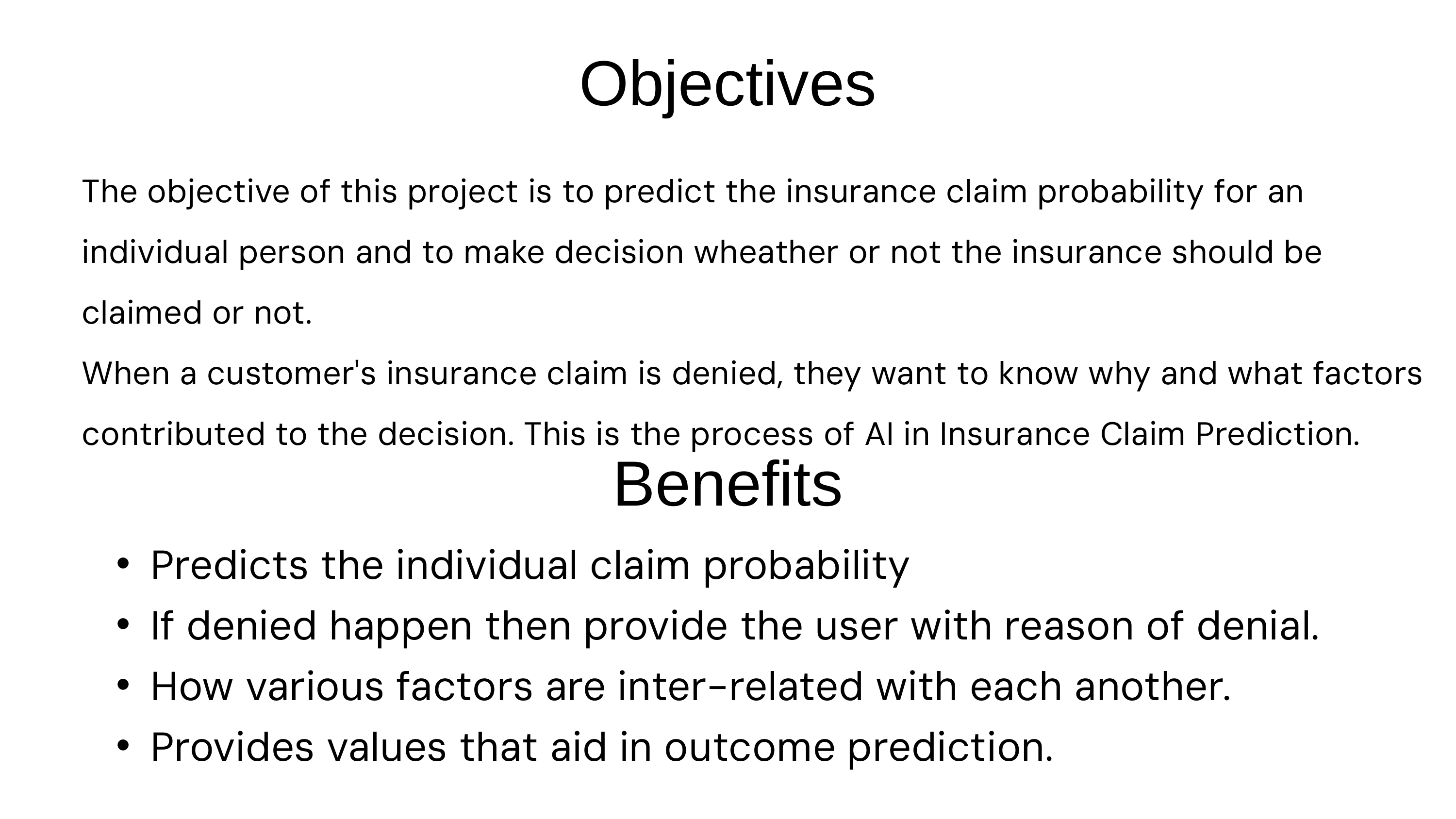

Objectives
The objective of this project is to predict the insurance claim probability for an individual person and to make decision wheather or not the insurance should be claimed or not.
When a customer's insurance claim is denied, they want to know why and what factors contributed to the decision. This is the process of AI in Insurance Claim Prediction.
Benefits
Predicts the individual claim probability
If denied happen then provide the user with reason of denial.
How various factors are inter-related with each another.
Provides values that aid in outcome prediction.